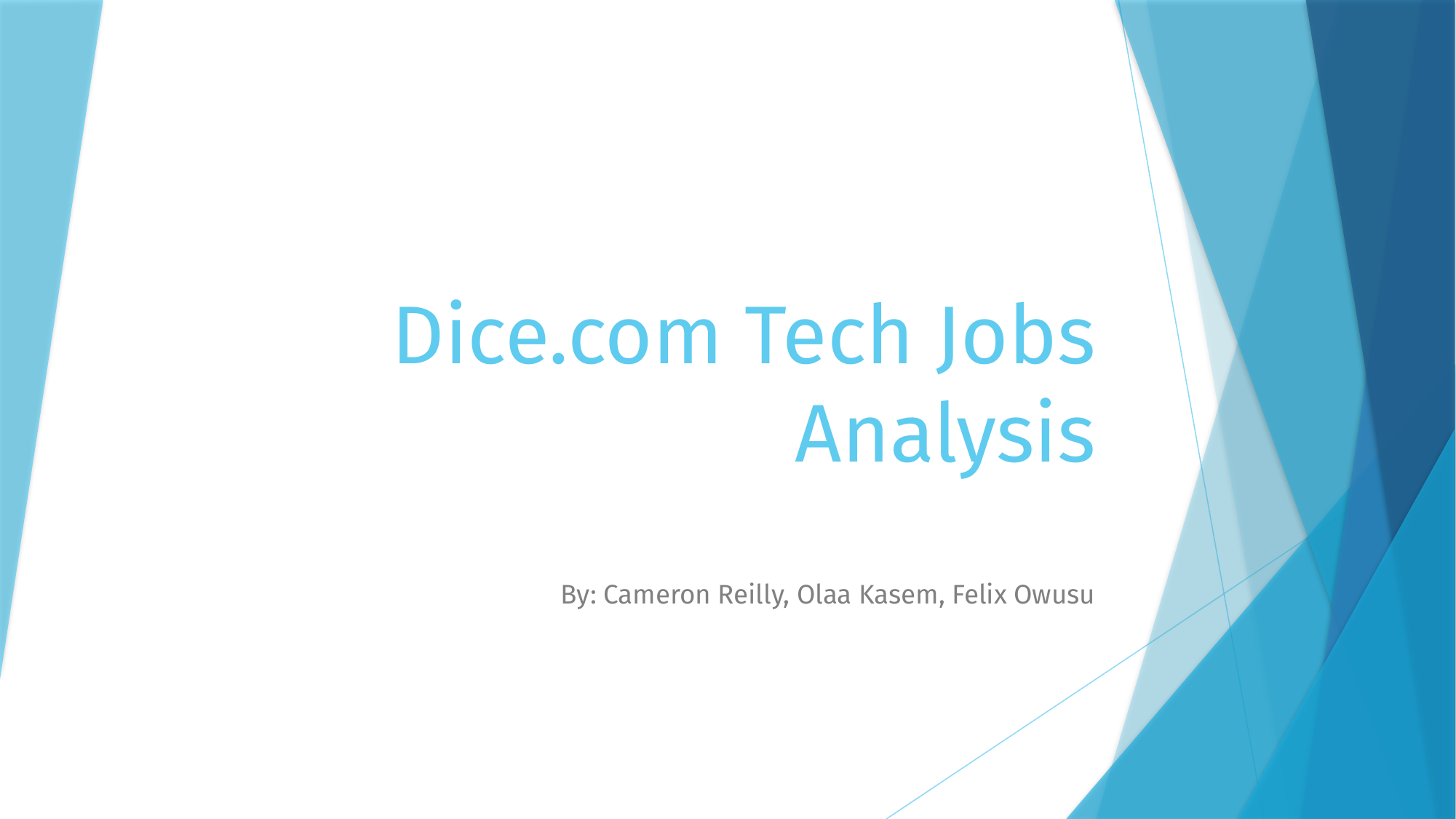

# Dice.com Tech Jobs Analysis

By: Cameron Reilly, Olaa Kasem, Felix Owusu